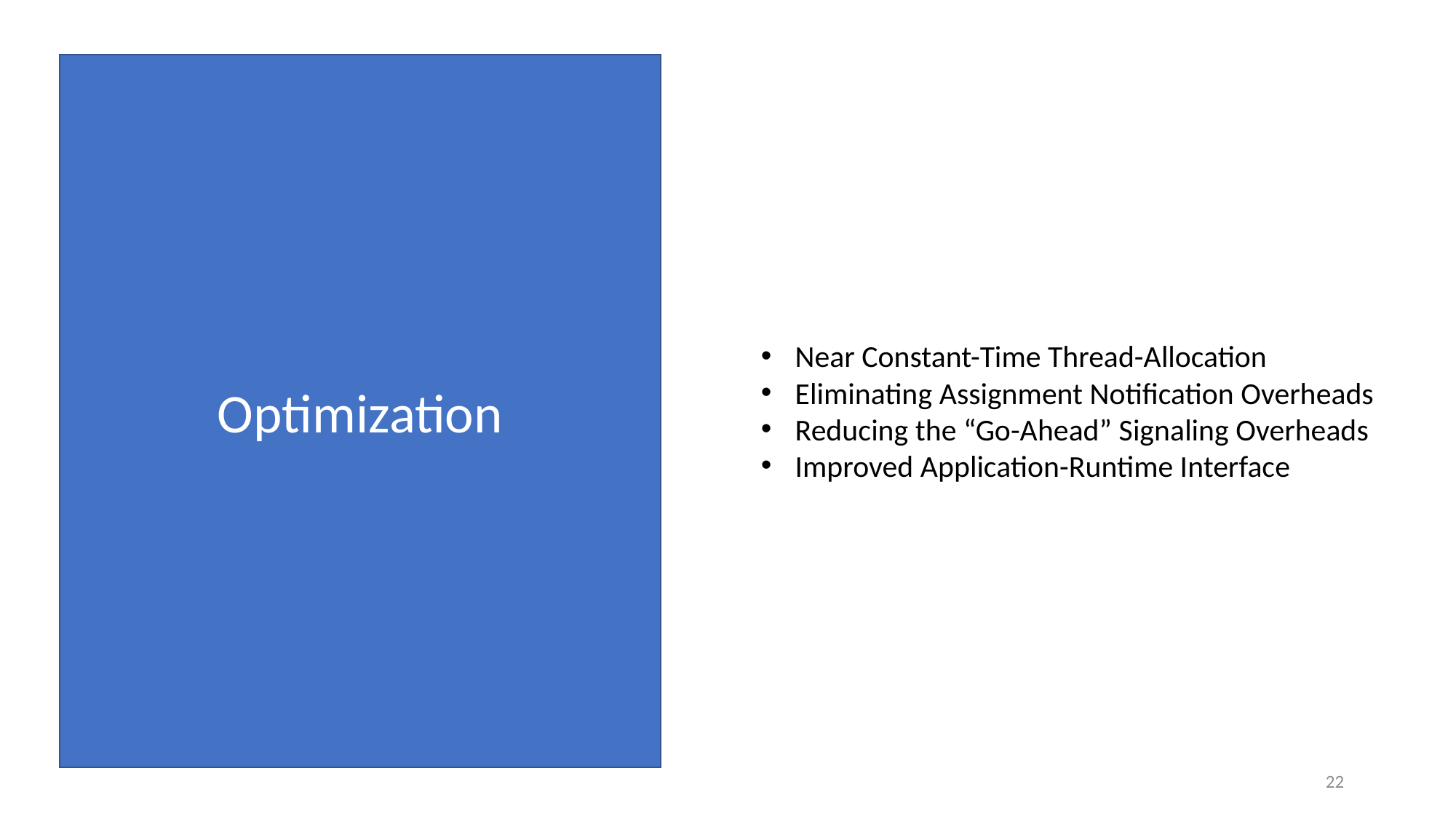

Optimization
Near Constant-Time Thread-Allocation
Eliminating Assignment Notification Overheads
Reducing the “Go-Ahead” Signaling Overheads
Improved Application-Runtime Interface
22